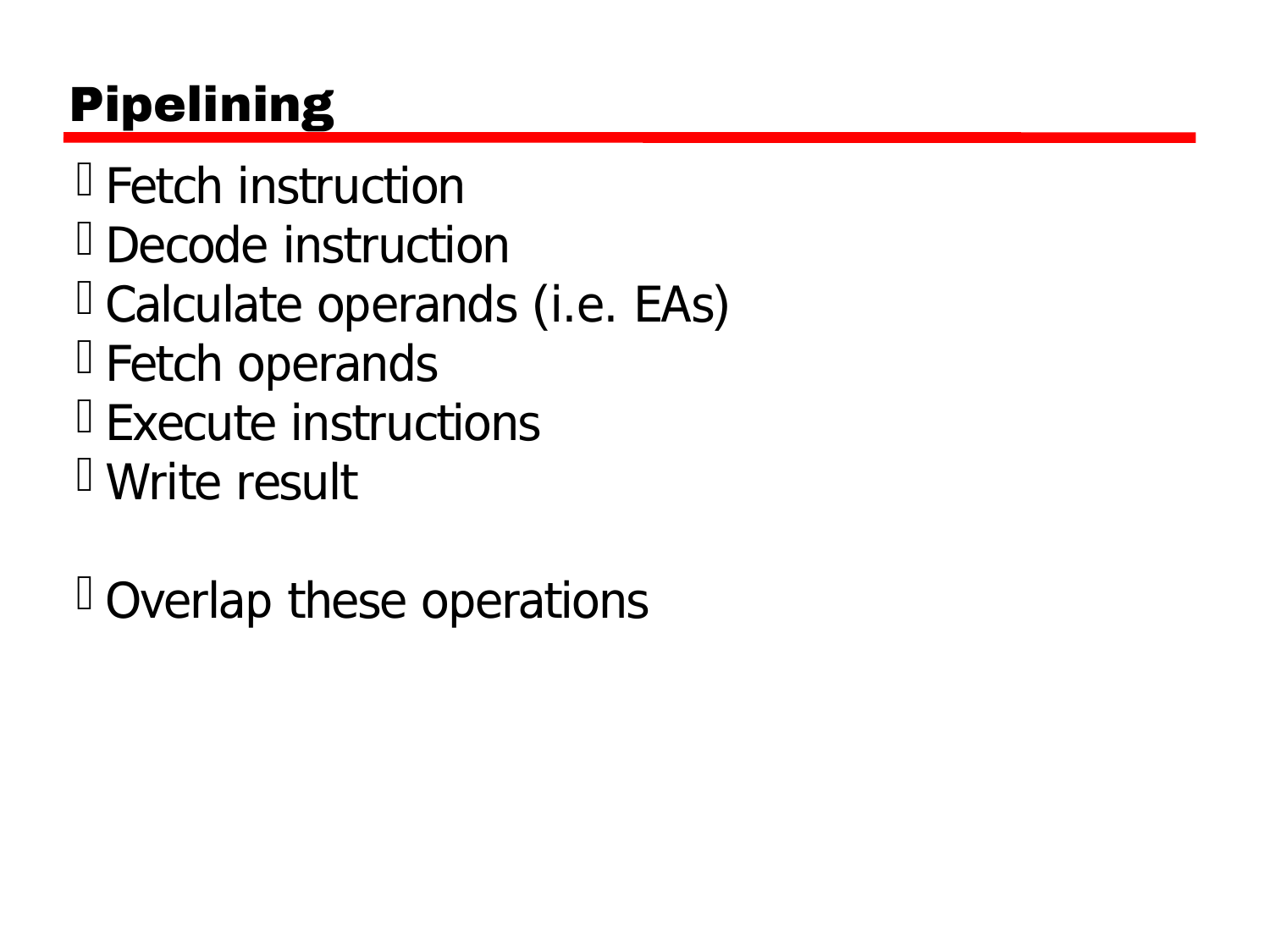

Pipelining
Fetch instruction
Decode instruction
Calculate operands (i.e. EAs)
Fetch operands
Execute instructions
Write result

Overlap these operations